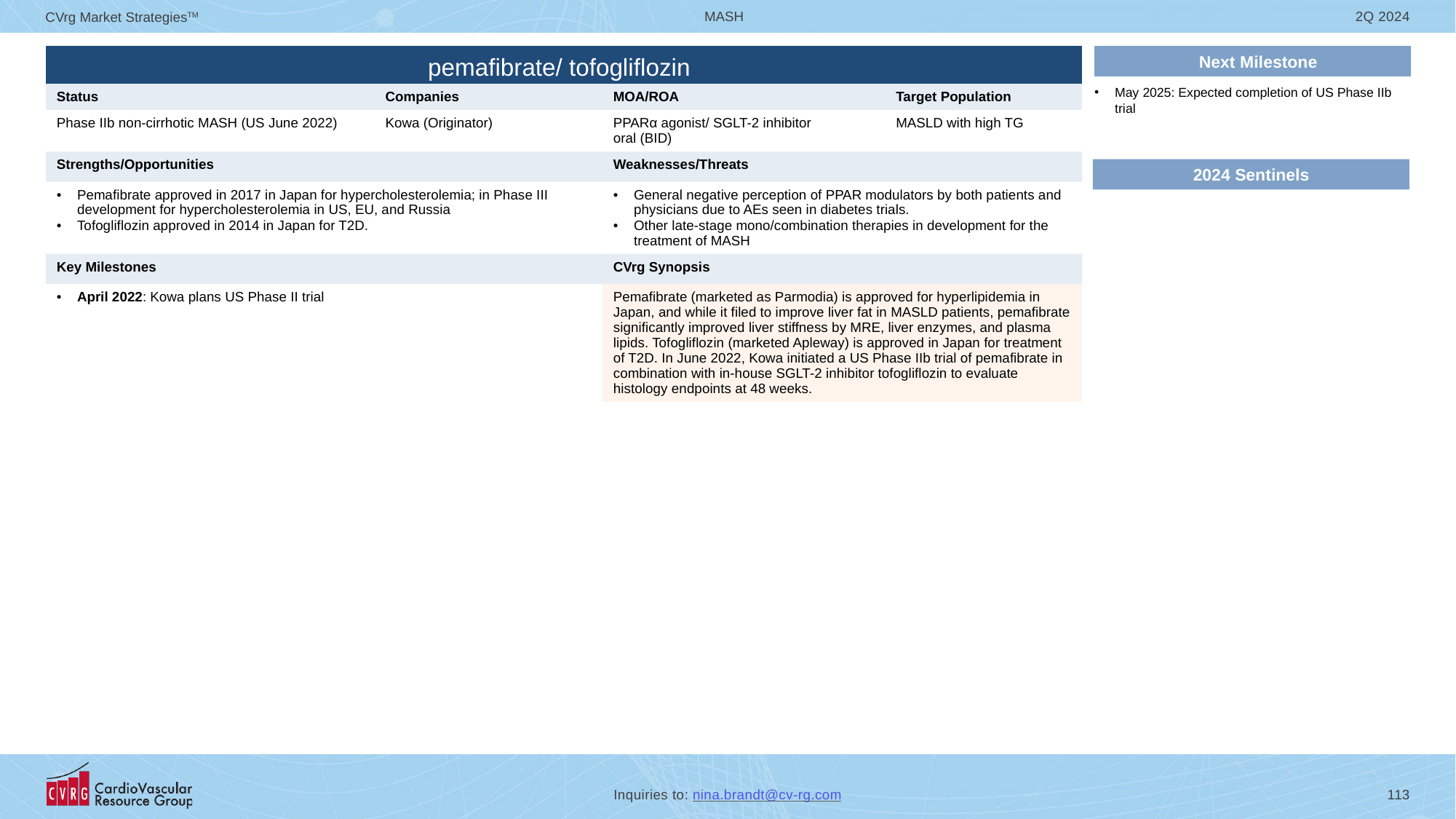

# pemafibrate/ tofogliflozin
Next Milestone
|  |  |  |  |
| --- | --- | --- | --- |
| Status | Companies | MOA/ROA | Target Population |
| Phase IIb non-cirrhotic MASH (US June 2022) | Kowa (Originator) | PPARα agonist/ SGLT-2 inhibitor oral (BID) | MASLD with high TG |
| Strengths/Opportunities |  | Weaknesses/Threats |  |
| Pemafibrate approved in 2017 in Japan for hypercholesterolemia; in Phase III development for hypercholesterolemia in US, EU, and Russia Tofogliflozin approved in 2014 in Japan for T2D. |  | General negative perception of PPAR modulators by both patients and physicians due to AEs seen in diabetes trials. Other late-stage mono/combination therapies in development for the treatment of MASH |  |
| Key Milestones |  | CVrg Synopsis |  |
| April 2022: Kowa plans US Phase II trial |  | Pemafibrate (marketed as Parmodia) is approved for hyperlipidemia in Japan, and while it filed to improve liver fat in MASLD patients, pemafibrate significantly improved liver stiffness by MRE, liver enzymes, and plasma lipids. Tofogliflozin (marketed Apleway) is approved in Japan for treatment of T2D. In June 2022, Kowa initiated a US Phase IIb trial of pemafibrate in combination with in-house SGLT-2 inhibitor tofogliflozin to evaluate histology endpoints at 48 weeks. |  |
May 2025: Expected completion of US Phase IIb trial
2024 Sentinels